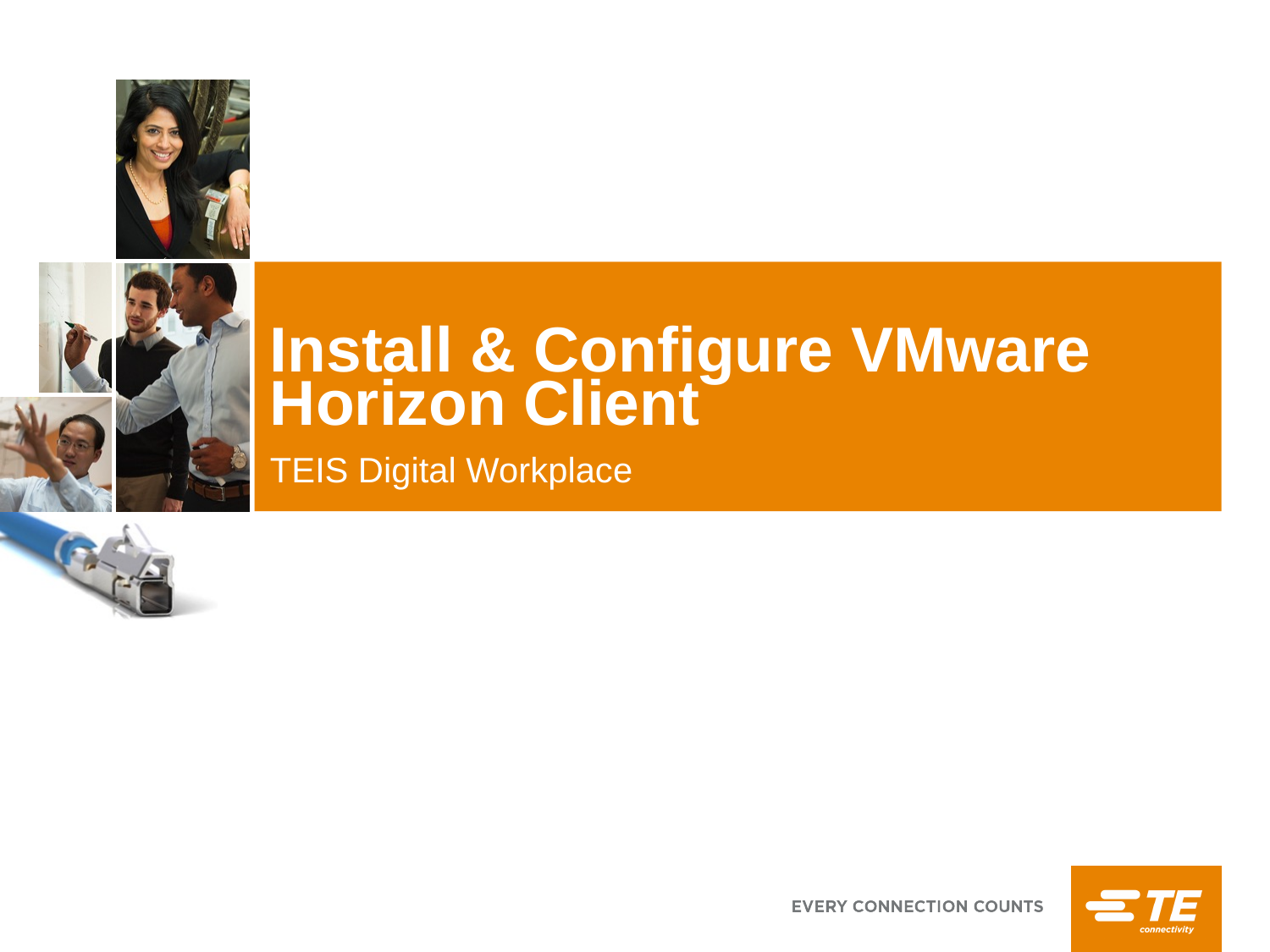

# Install & Configure VMware Horizon Client
TEIS Digital Workplace